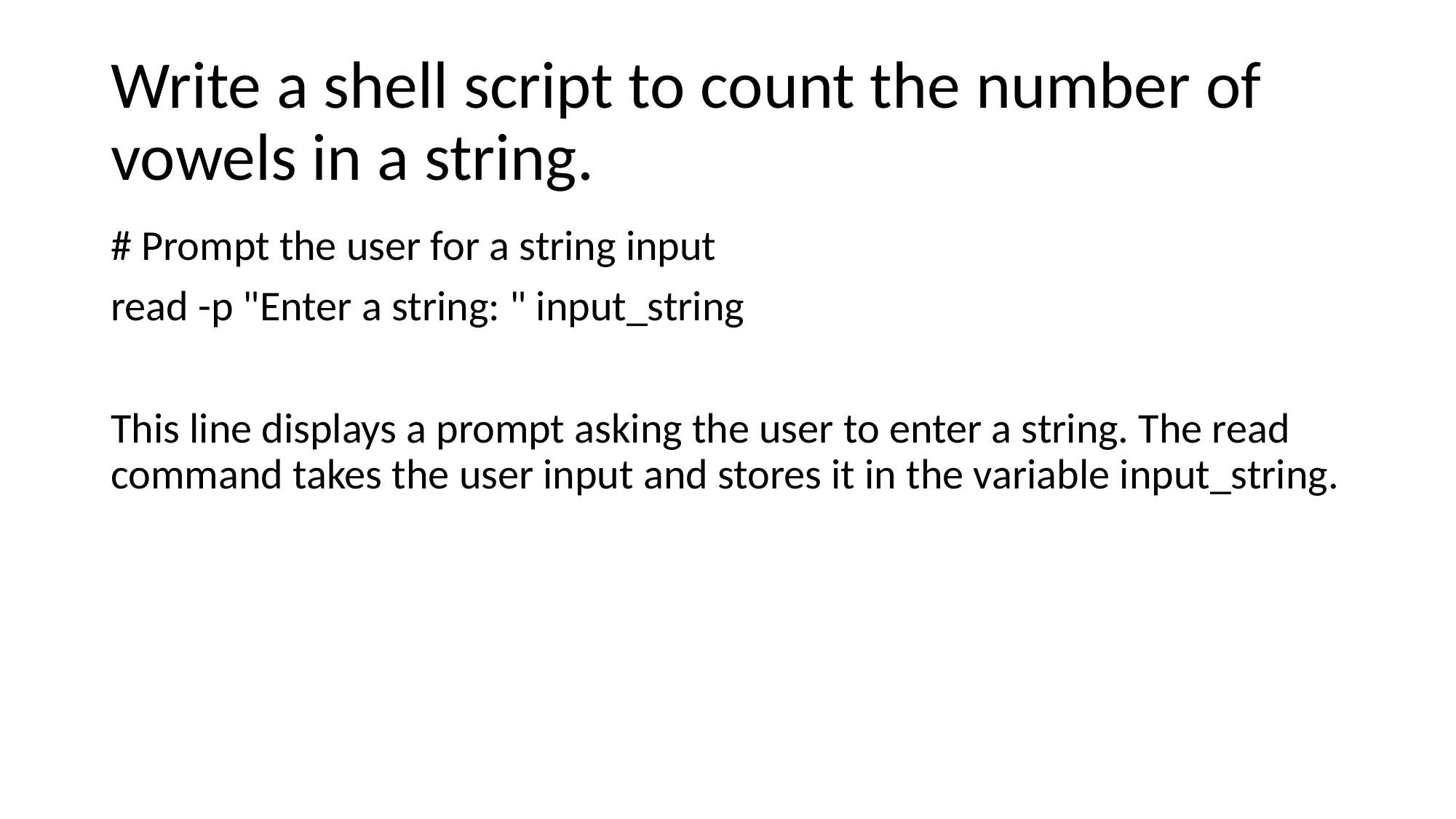

# Write a shell script to count the number of vowels in a string.
# Prompt the user for a string input
read -p "Enter a string: " input_string

This line displays a prompt asking the user to enter a string. The read command takes the user input and stores it in the variable input_string.